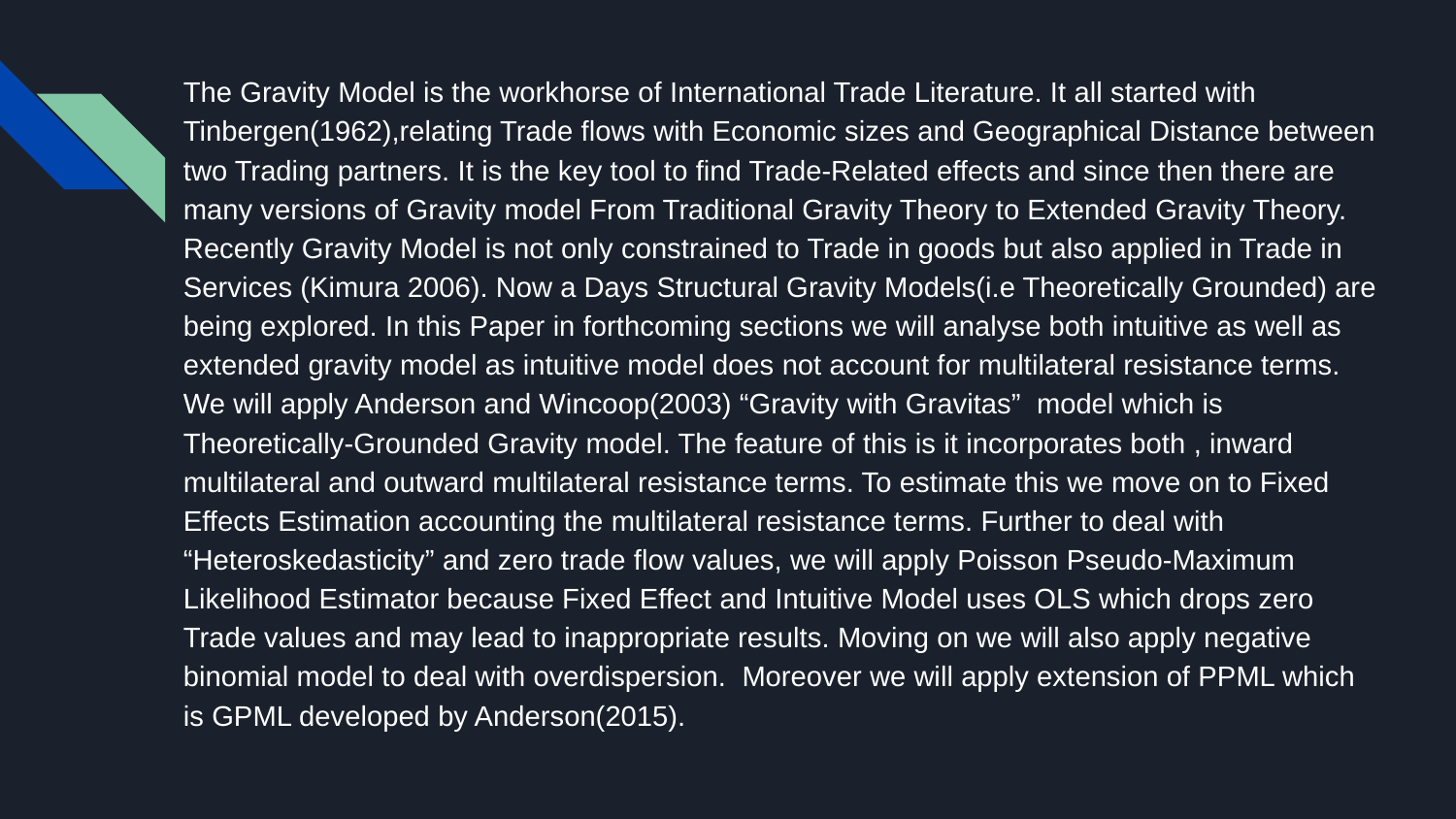

The Gravity Model is the workhorse of International Trade Literature. It all started with Tinbergen(1962),relating Trade flows with Economic sizes and Geographical Distance between two Trading partners. It is the key tool to find Trade-Related effects and since then there are many versions of Gravity model From Traditional Gravity Theory to Extended Gravity Theory. Recently Gravity Model is not only constrained to Trade in goods but also applied in Trade in Services (Kimura 2006). Now a Days Structural Gravity Models(i.e Theoretically Grounded) are being explored. In this Paper in forthcoming sections we will analyse both intuitive as well as extended gravity model as intuitive model does not account for multilateral resistance terms. We will apply Anderson and Wincoop(2003) “Gravity with Gravitas”  model which is Theoretically-Grounded Gravity model. The feature of this is it incorporates both , inward multilateral and outward multilateral resistance terms. To estimate this we move on to Fixed Effects Estimation accounting the multilateral resistance terms. Further to deal with “Heteroskedasticity” and zero trade flow values, we will apply Poisson Pseudo-Maximum Likelihood Estimator because Fixed Effect and Intuitive Model uses OLS which drops zero Trade values and may lead to inappropriate results. Moving on we will also apply negative binomial model to deal with overdispersion.  Moreover we will apply extension of PPML which is GPML developed by Anderson(2015).